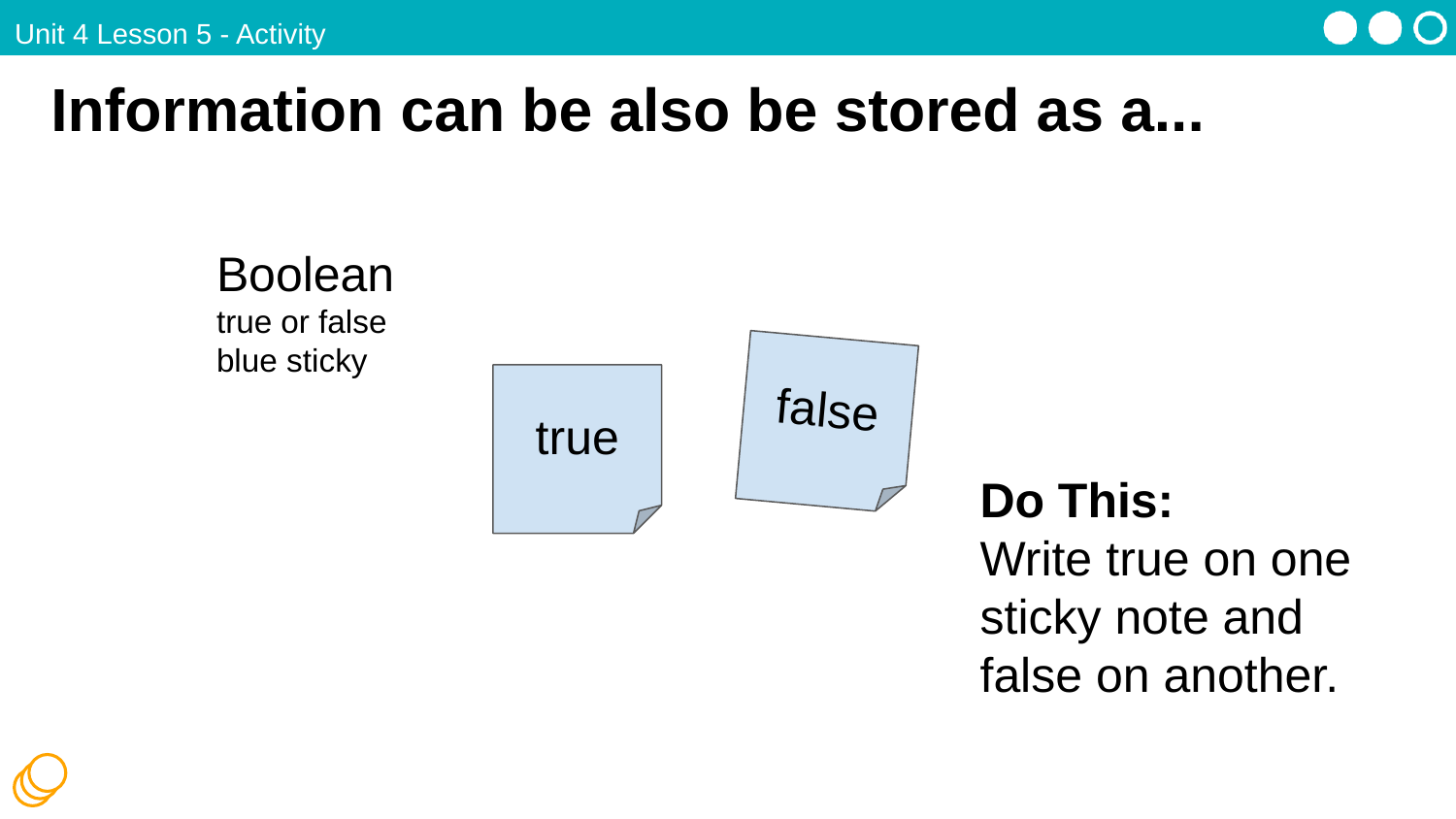

Unit 4 Lesson 5 - Activity
Information can be also be stored as a...
Boolean
true or false
blue sticky
false
true
Do This:
Write true on one sticky note and false on another.